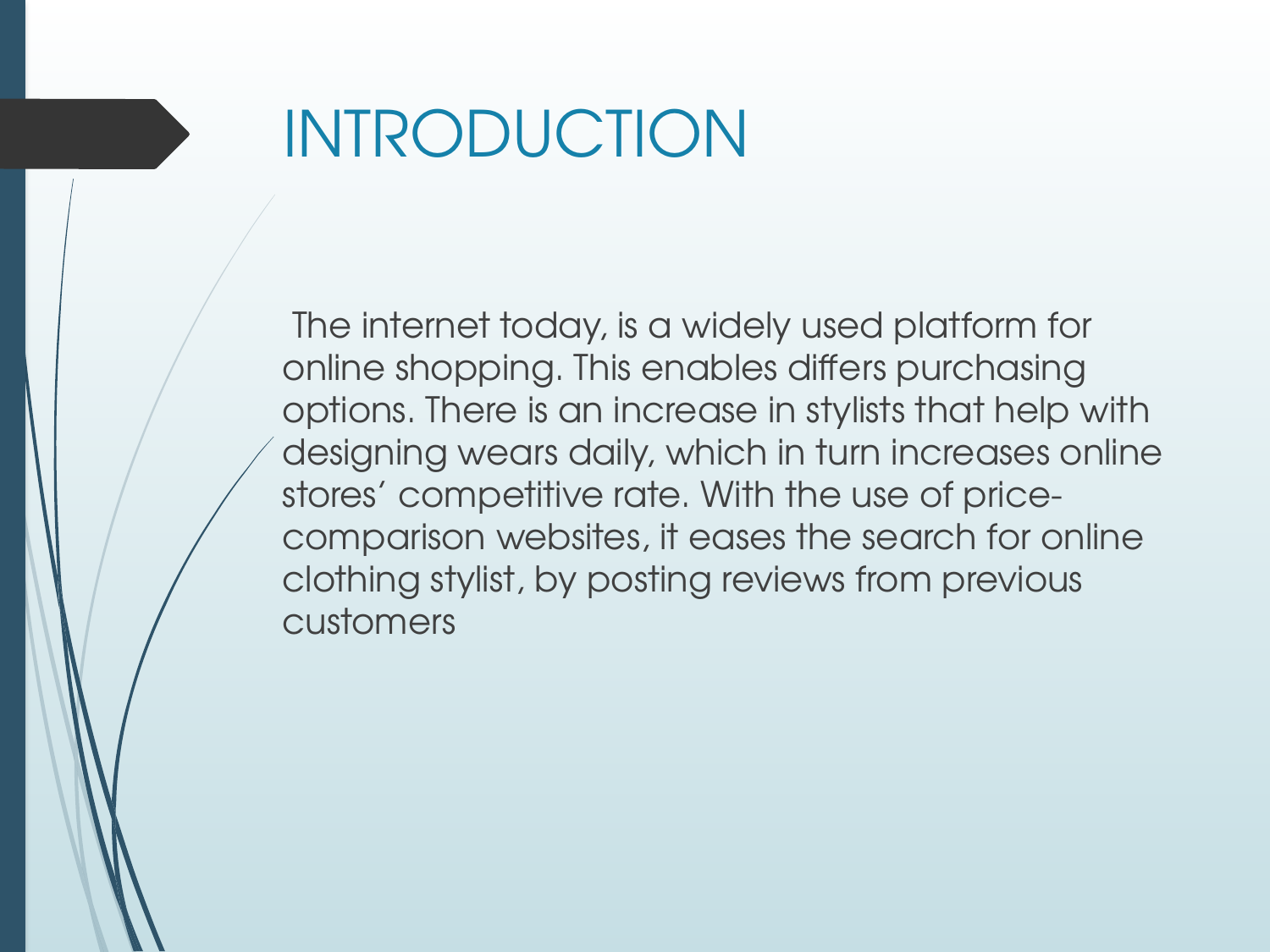

# INTRODUCTION
 The internet today, is a widely used platform for online shopping. This enables differs purchasing options. There is an increase in stylists that help with designing wears daily, which in turn increases online stores’ competitive rate. With the use of price-comparison websites, it eases the search for online clothing stylist, by posting reviews from previous customers